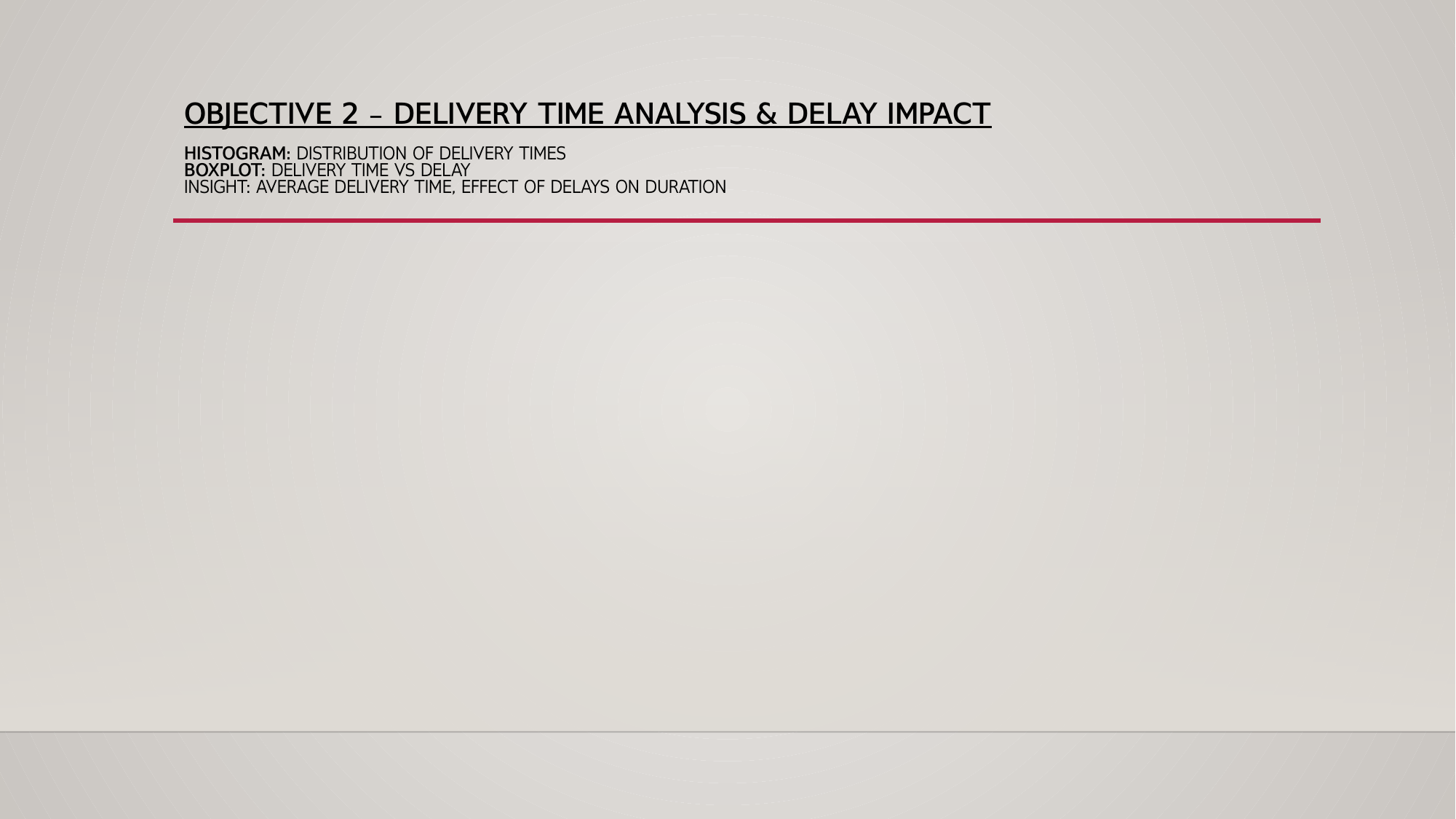

# Objective 2 – Delivery Time Analysis & Delay Impact Histogram: Distribution of delivery times Boxplot: Delivery Time vs Delay Insight: Average delivery time, effect of delays on duration